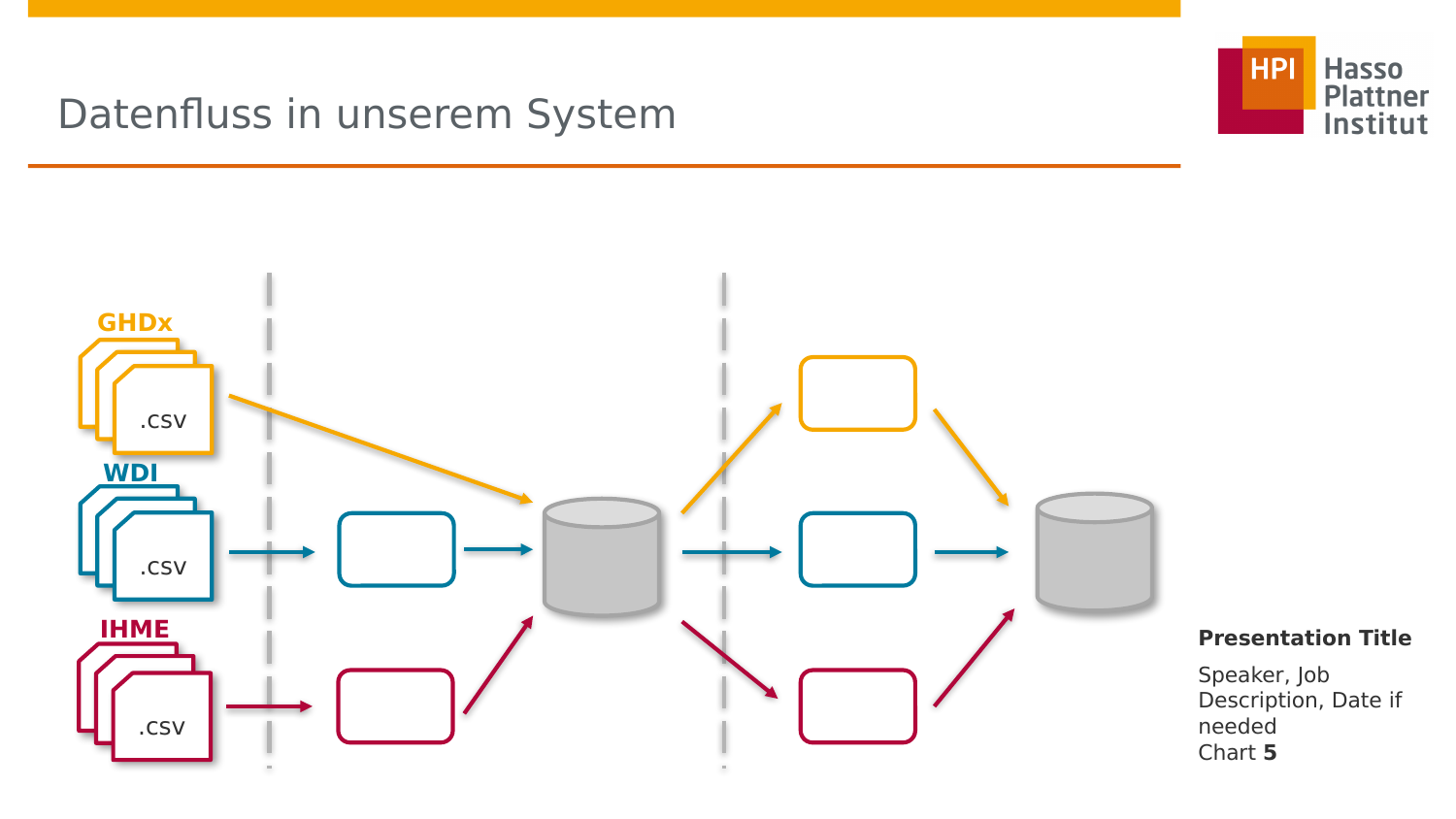

# Datenfluss in unserem System
GHDx
.csv
.csv

.csv
WDI
.csv

.csv

.csv

Presentation Title
IHME
.csv
.csv
Speaker, Job Description, Date if needed

.csv
Chart 5